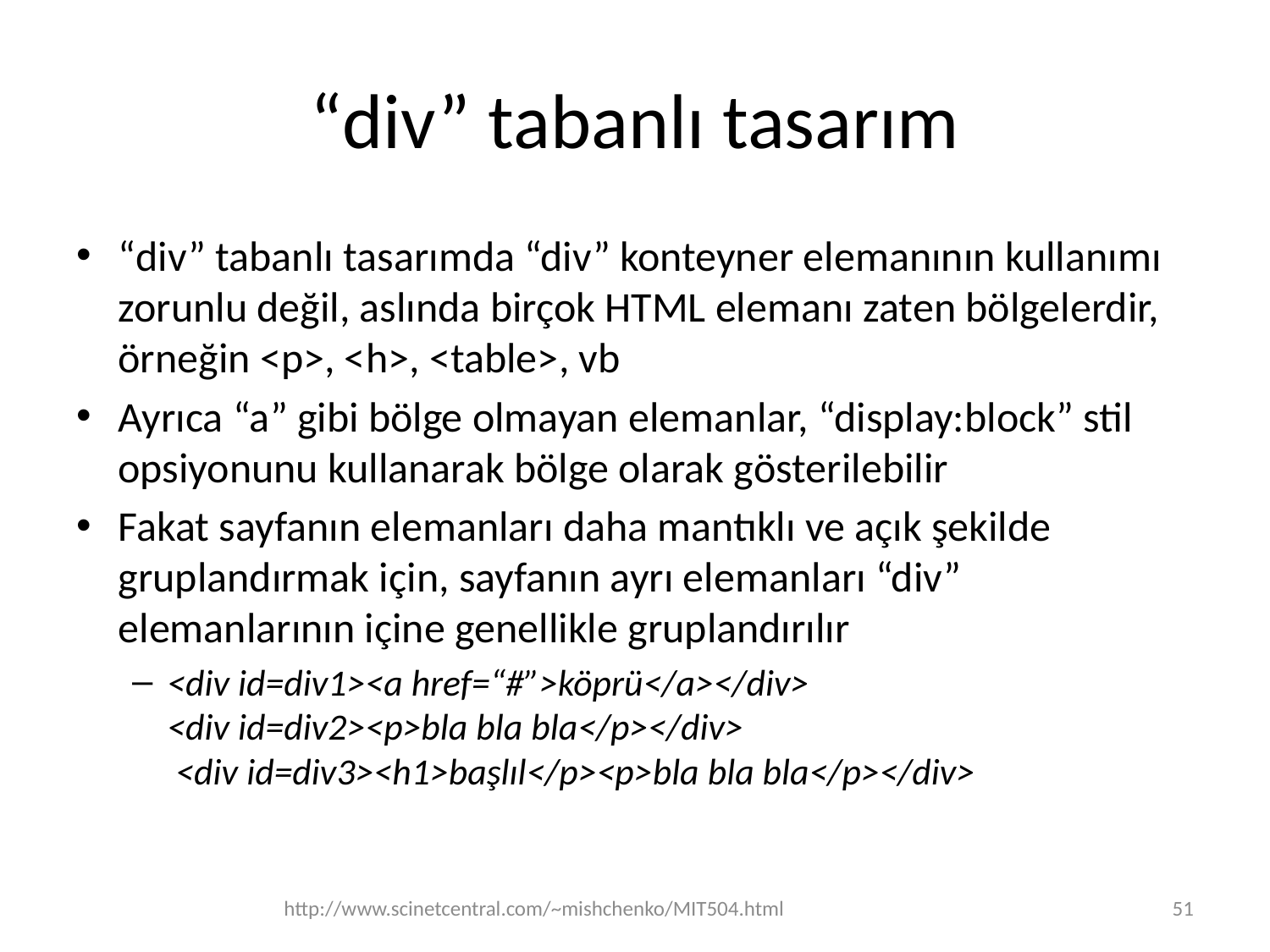

# “div” tabanlı tasarım
“div” tabanlı tasarımda “div” konteyner elemanının kullanımı zorunlu değil, aslında birçok HTML elemanı zaten bölgelerdir, örneğin <p>, <h>, <table>, vb
Ayrıca “a” gibi bölge olmayan elemanlar, “display:block” stil opsiyonunu kullanarak bölge olarak gösterilebilir
Fakat sayfanın elemanları daha mantıklı ve açık şekilde gruplandırmak için, sayfanın ayrı elemanları “div” elemanlarının içine genellikle gruplandırılır
<div id=div1><a href=“#”>köprü</a></div>
<div id=div2><p>bla bla bla</p></div>
 <div id=div3><h1>başlıl</p><p>bla bla bla</p></div>
http://www.scinetcentral.com/~mishchenko/MIT504.html
51